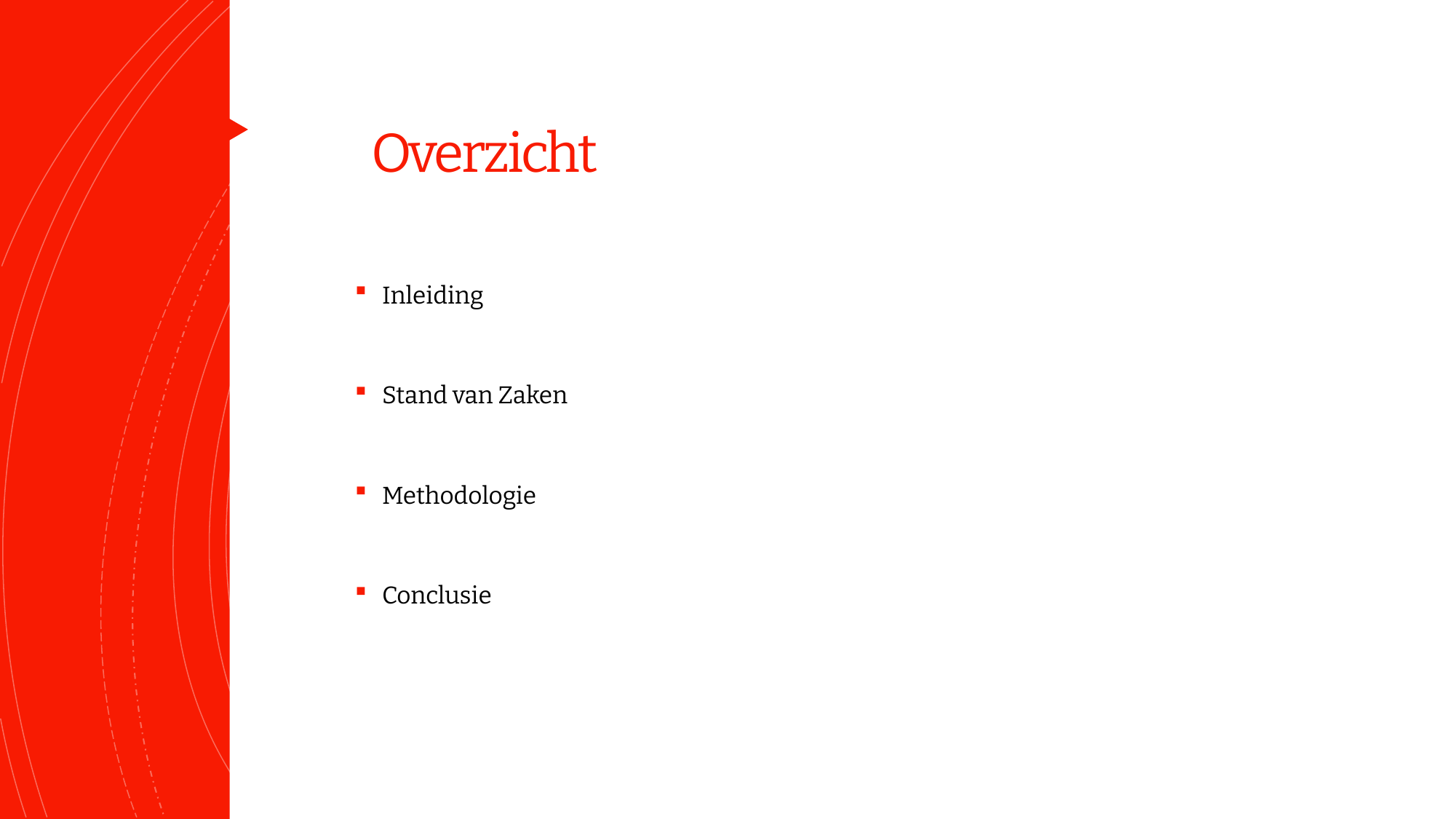

# Overzicht

Inleiding

Stand van Zaken

Methodologie

Conclusie